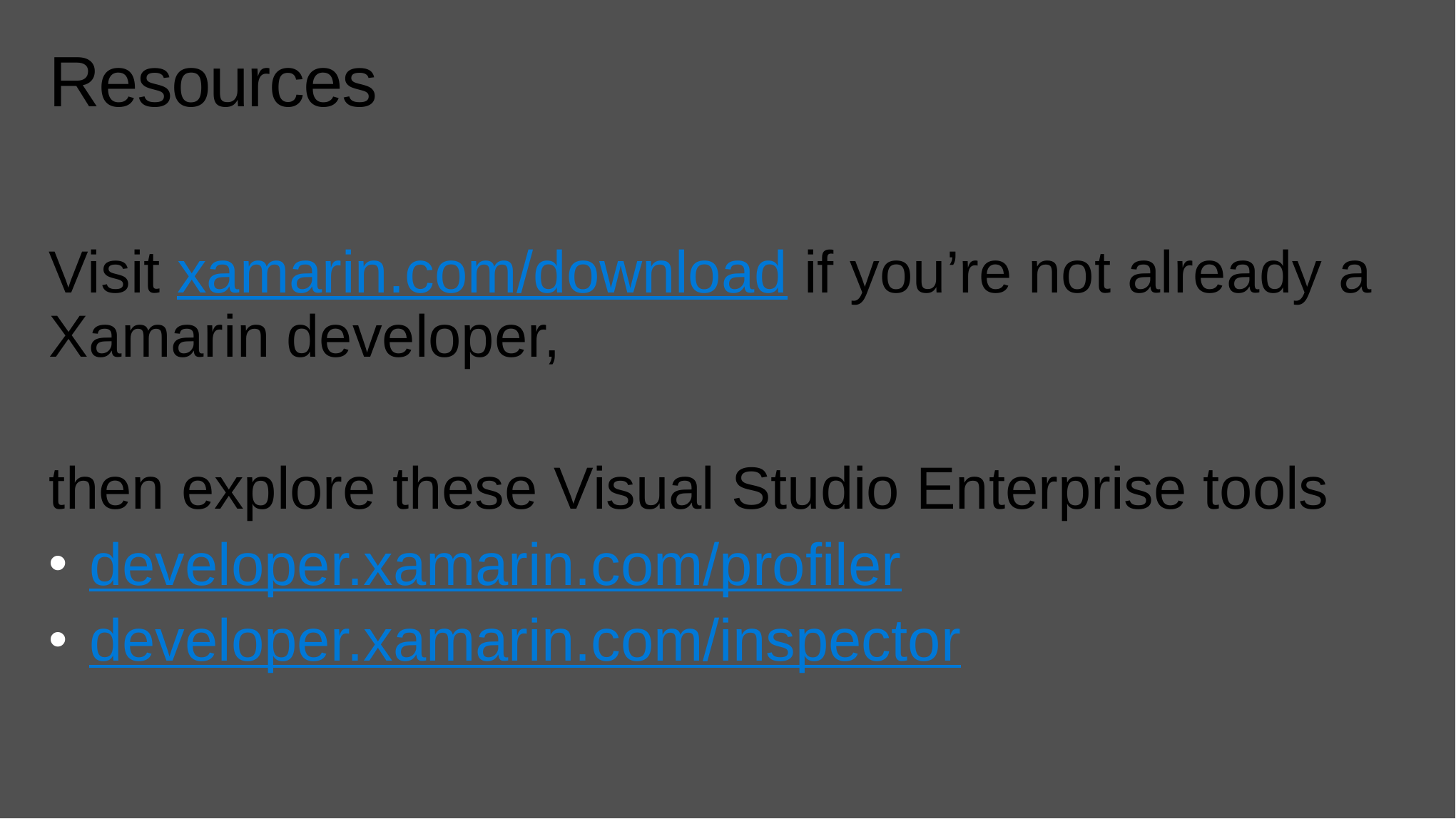

# Resources
Visit xamarin.com/download if you’re not already a Xamarin developer,

then explore these Visual Studio Enterprise tools
developer.xamarin.com/profiler
developer.xamarin.com/inspector